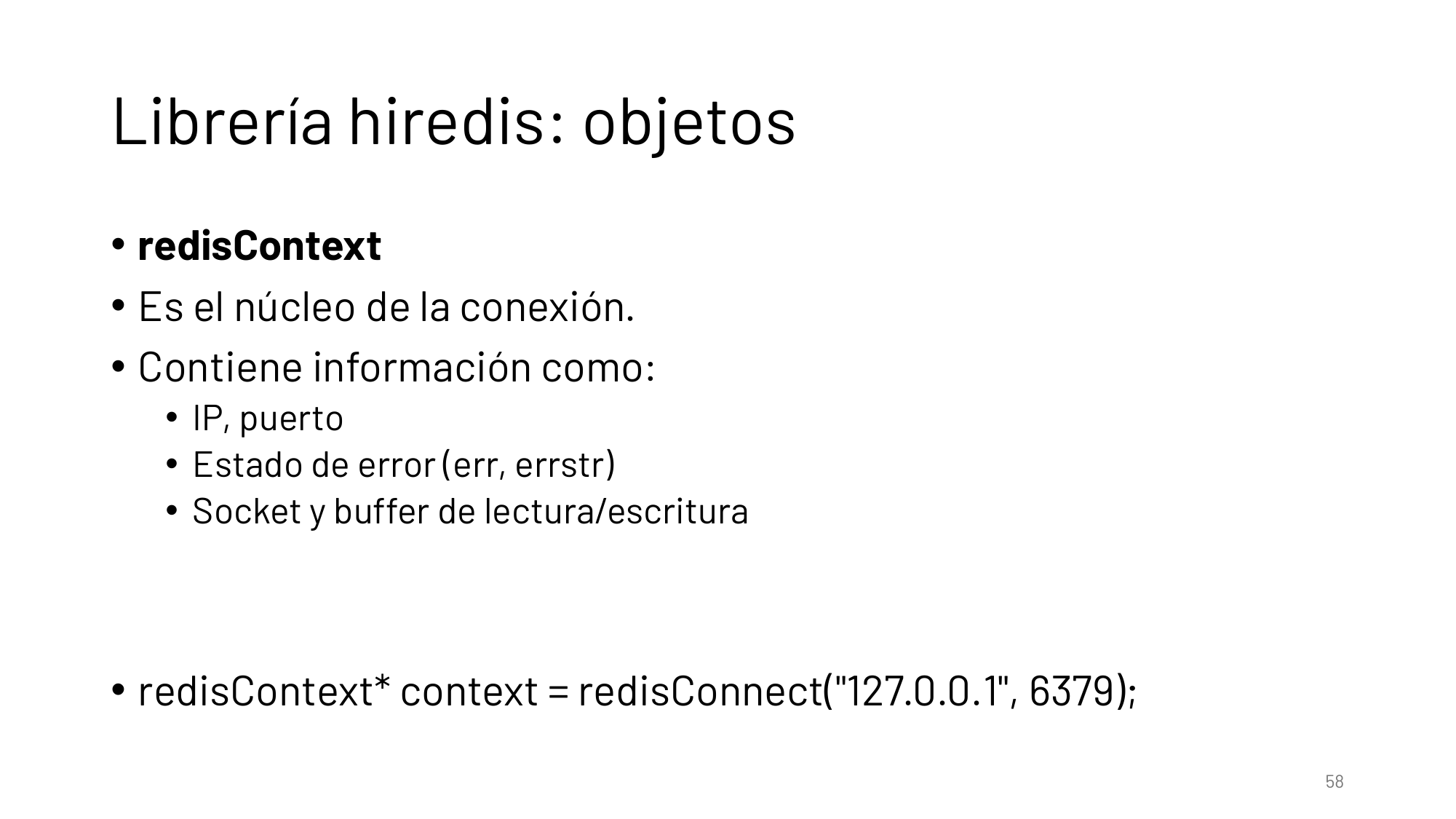

# Librería hiredis: objetos
redisContext
Es el núcleo de la conexión.
Contiene información como:
IP, puerto
Estado de error (err, errstr)
Socket y buffer de lectura/escritura

redisContext* context = redisConnect("127.0.0.1", 6379);

58